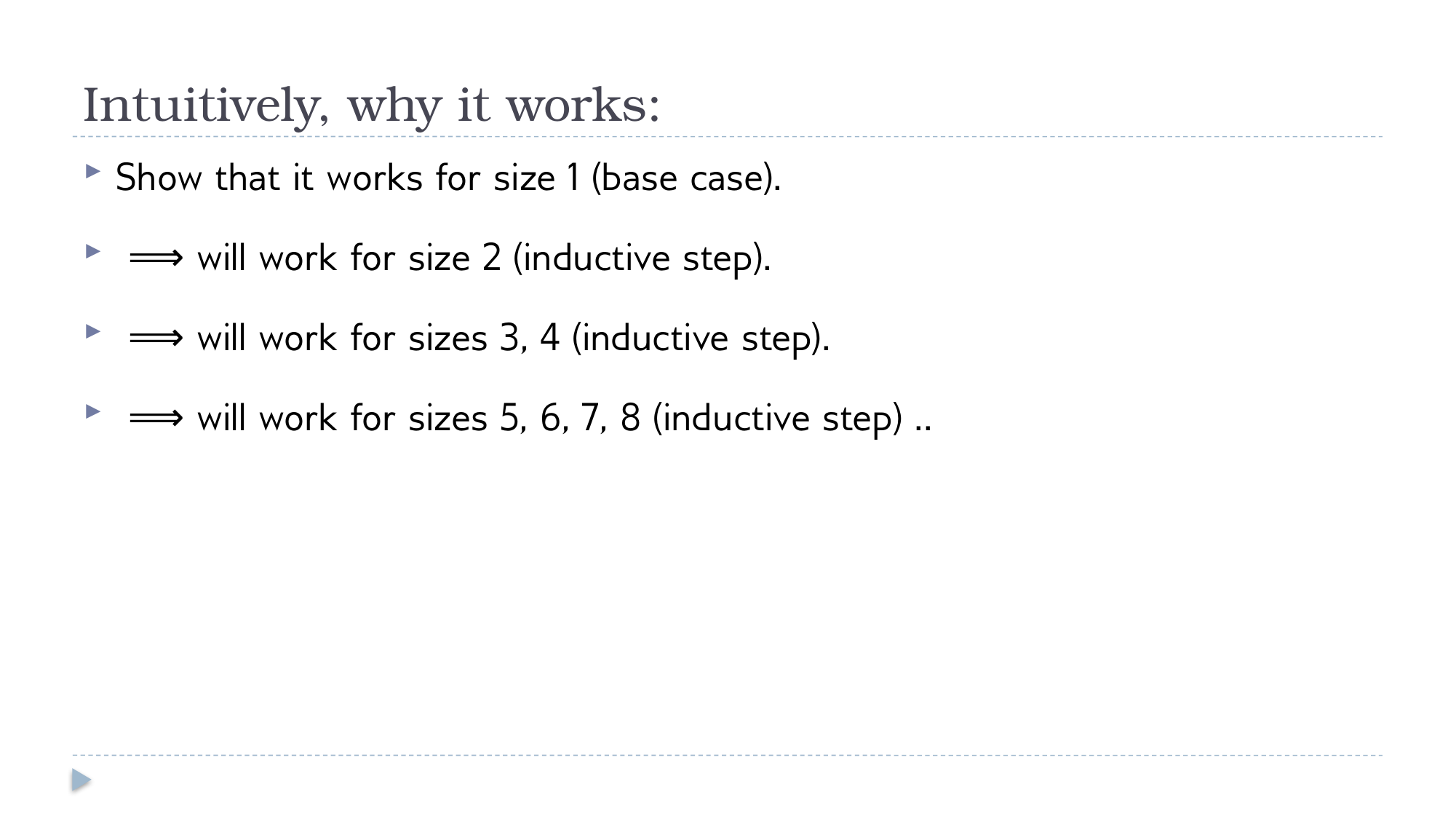

# Intuitively, why it works:
Show that it works for size 1 (base case).

 ⟹ will work for size 2 (inductive step).

 ⟹ will work for sizes 3, 4 (inductive step).

 ⟹ will work for sizes 5, 6, 7, 8 (inductive step) ..